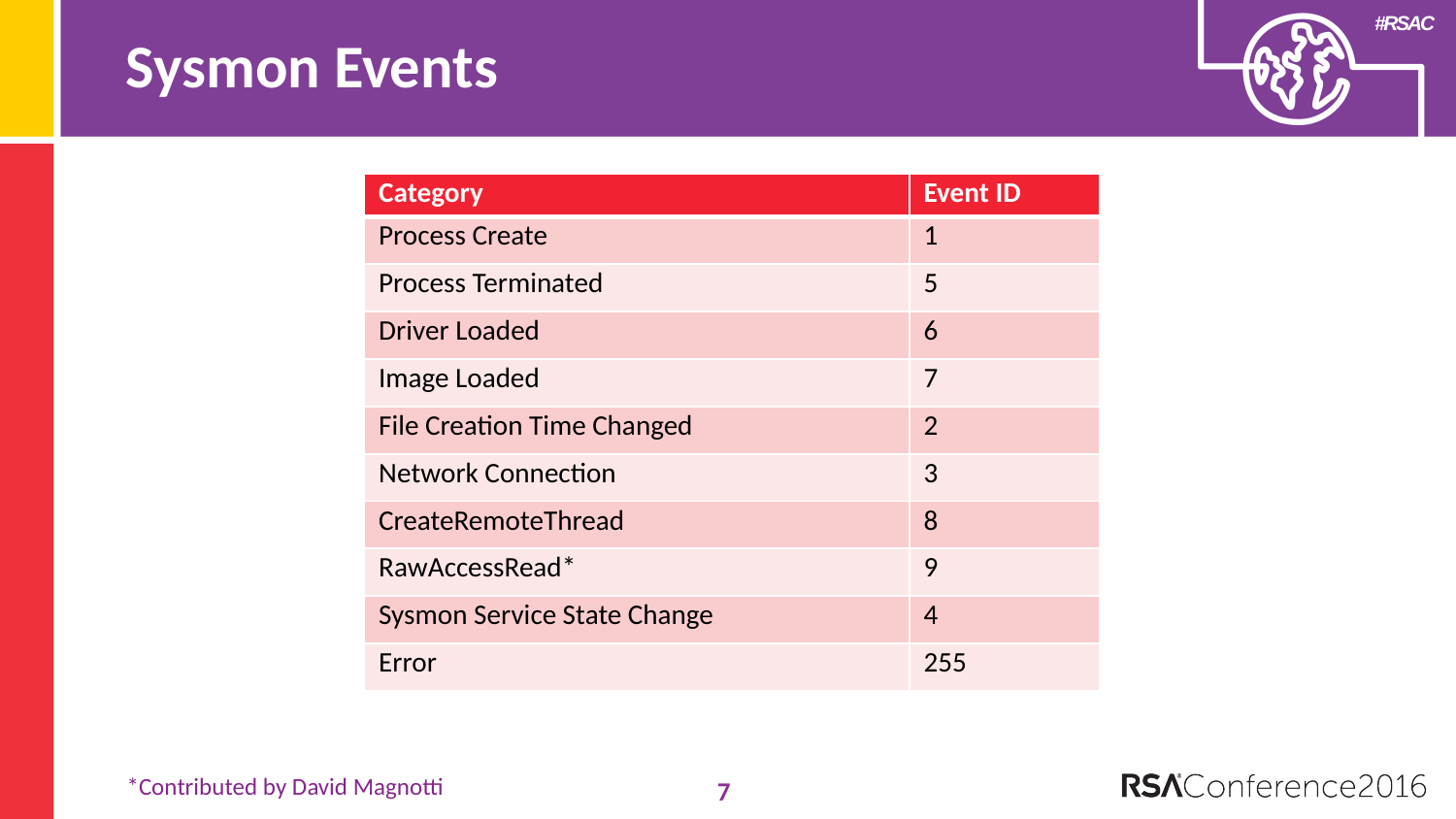

# Sysmon Events
| Category | Event ID |
| --- | --- |
| Process Create | 1 |
| Process Terminated | 5 |
| Driver Loaded | 6 |
| Image Loaded | 7 |
| File Creation Time Changed | 2 |
| Network Connection | 3 |
| CreateRemoteThread | 8 |
| RawAccessRead\* | 9 |
| Sysmon Service State Change | 4 |
| Error | 255 |
*Contributed by David Magnotti
7